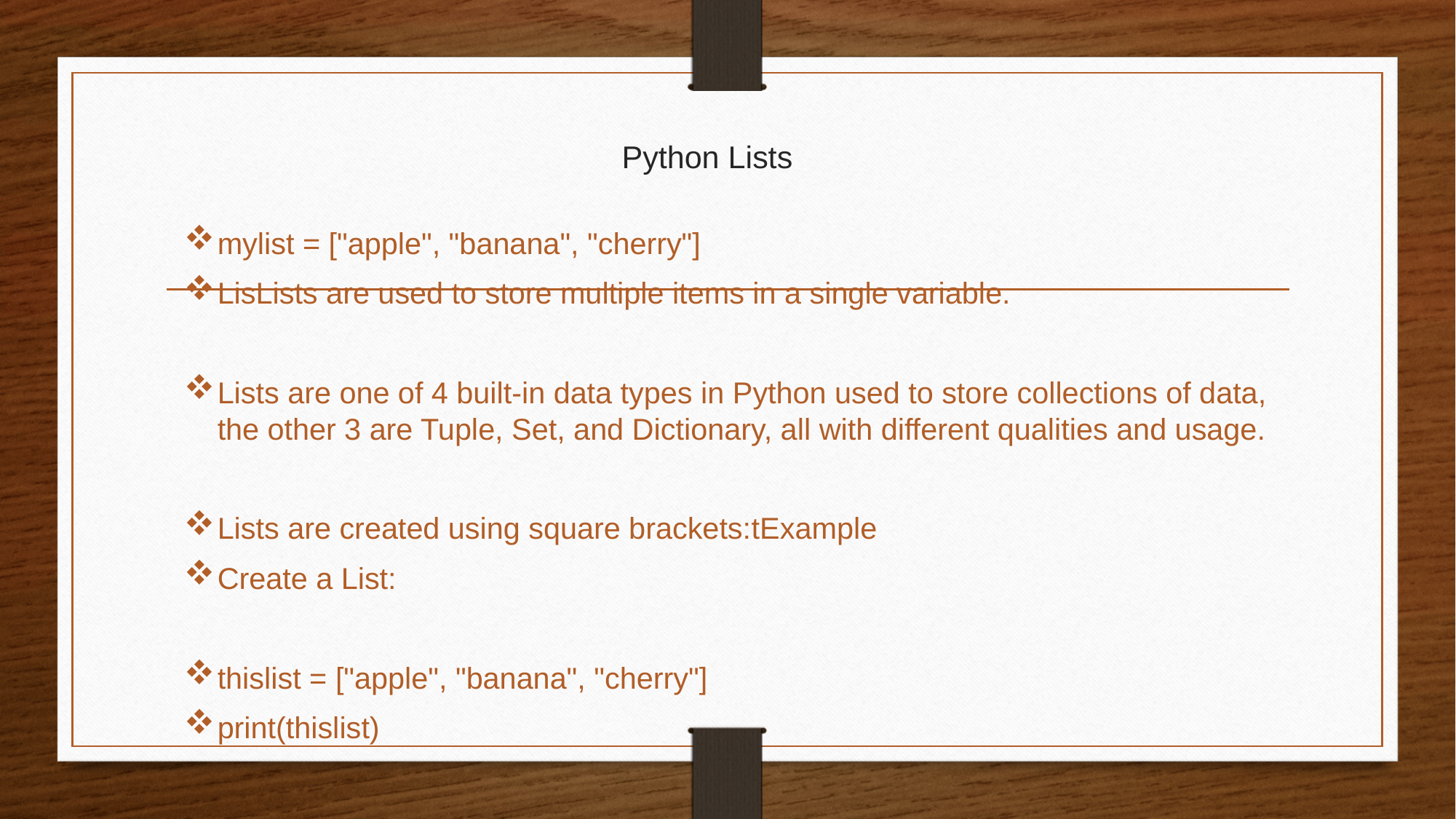

# Python Lists
mylist = ["apple", "banana", "cherry"]
LisLists are used to store multiple items in a single variable.

Lists are one of 4 built-in data types in Python used to store collections of data, the other 3 are Tuple, Set, and Dictionary, all with different qualities and usage.

Lists are created using square brackets:tExample
Create a List:

thislist = ["apple", "banana", "cherry"]
print(thislist)